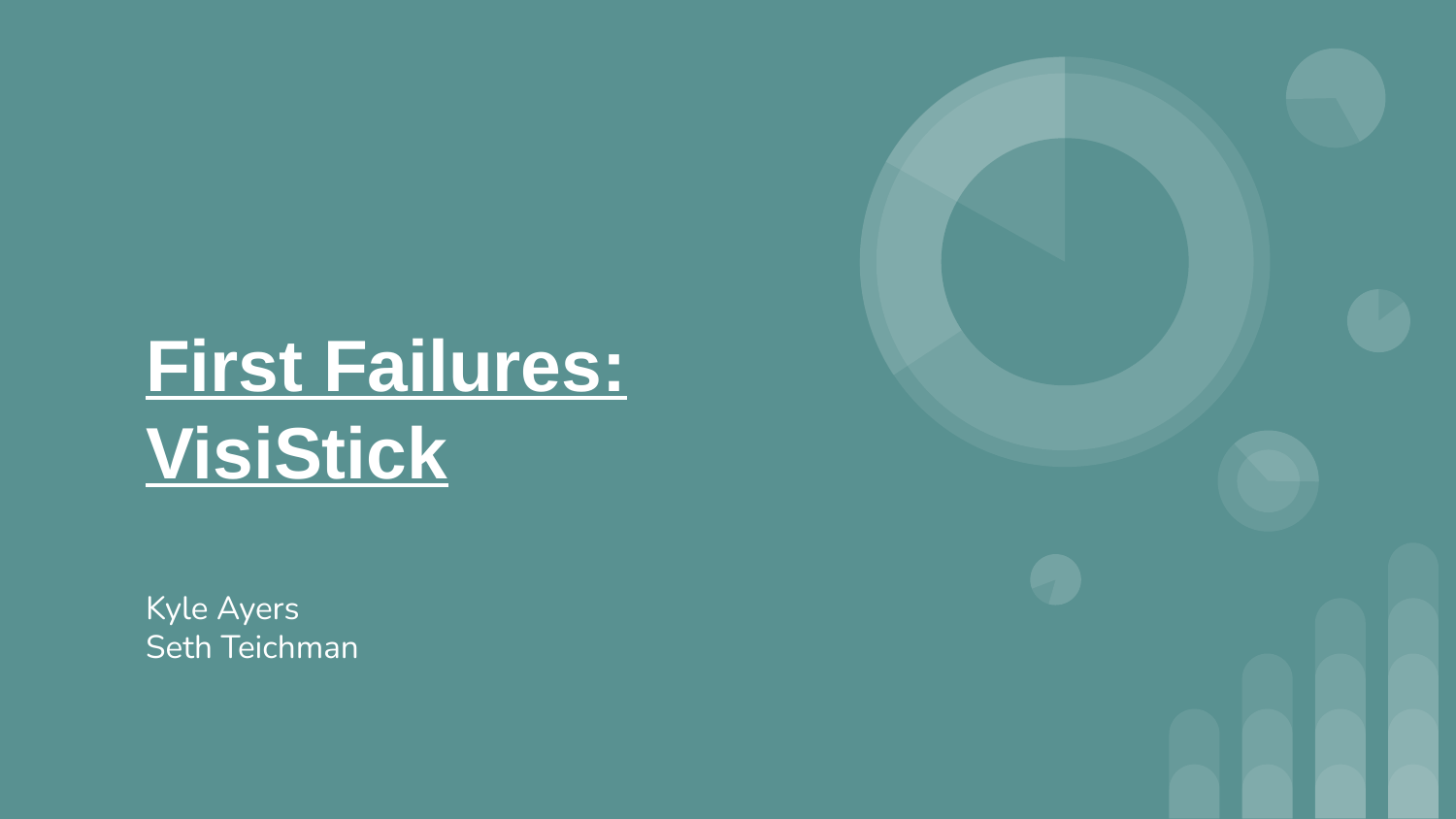

# First Failures: VisiStick
Kyle Ayers
Seth Teichman